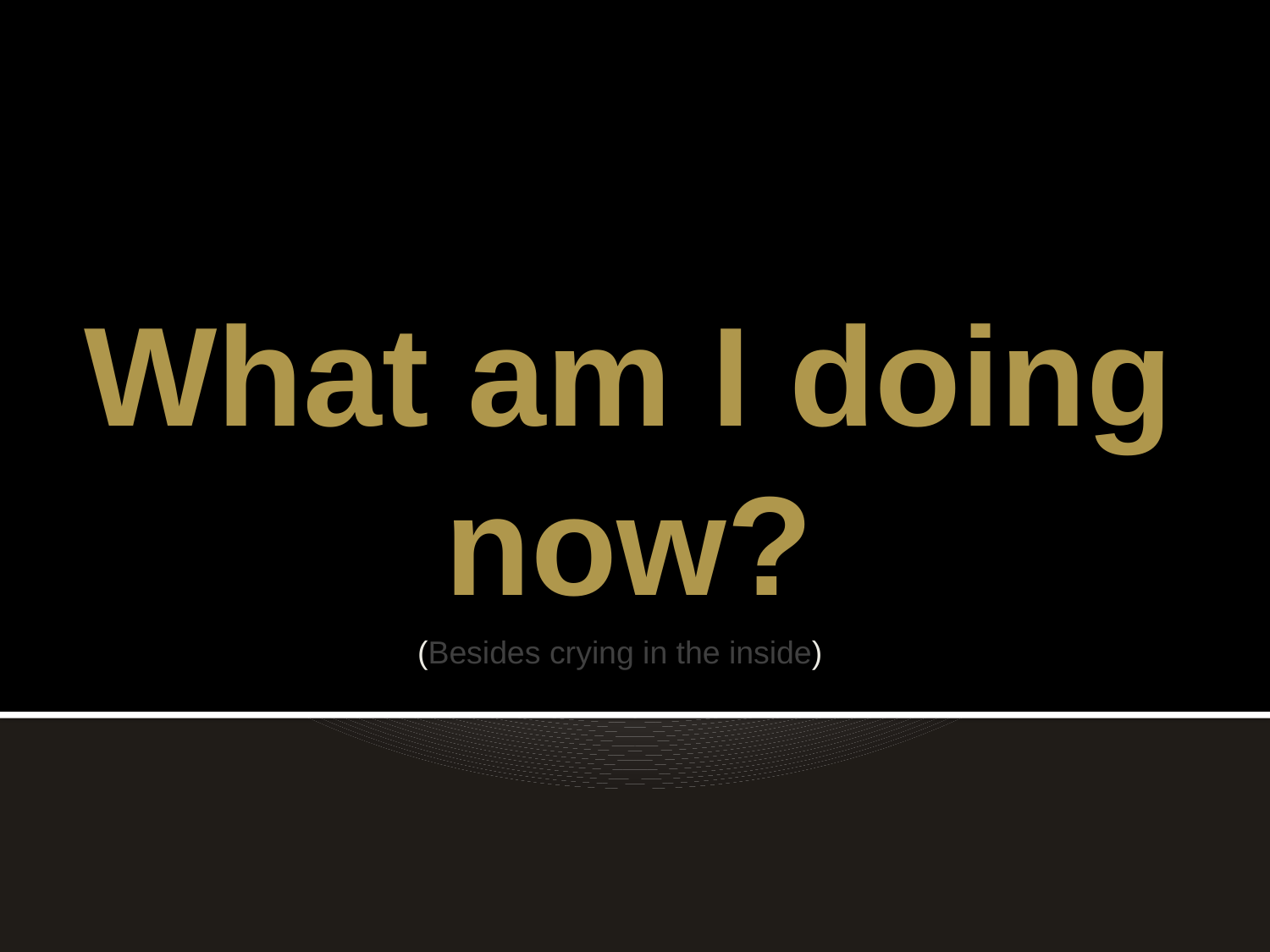

# What am I doing now?
(Besides crying in the inside)